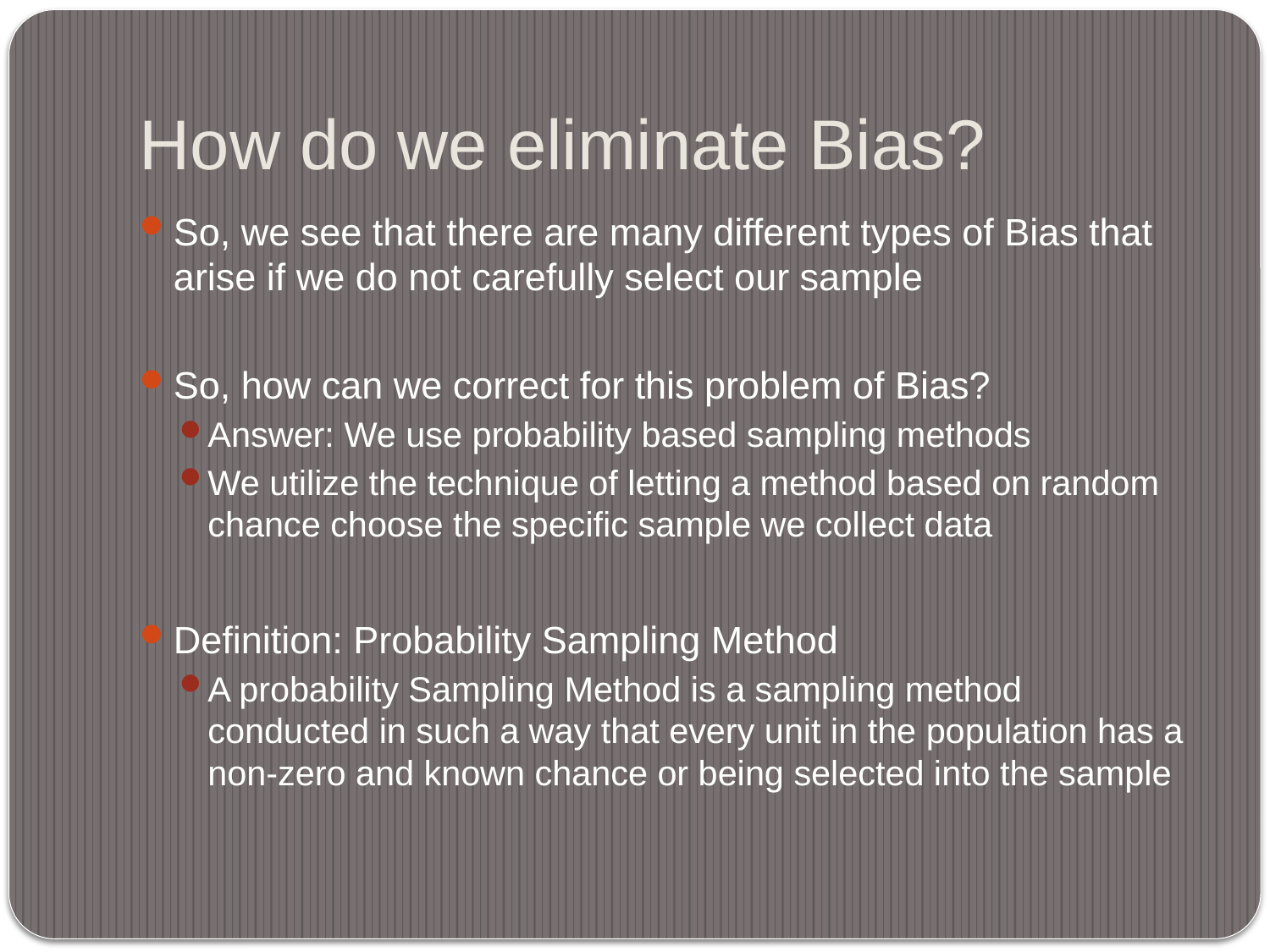

# How do we eliminate Bias?
So, we see that there are many different types of Bias that arise if we do not carefully select our sample

So, how can we correct for this problem of Bias?
Answer: We use probability based sampling methods
We utilize the technique of letting a method based on random chance choose the specific sample we collect data

Definition: Probability Sampling Method
A probability Sampling Method is a sampling method conducted in such a way that every unit in the population has a non-zero and known chance or being selected into the sample